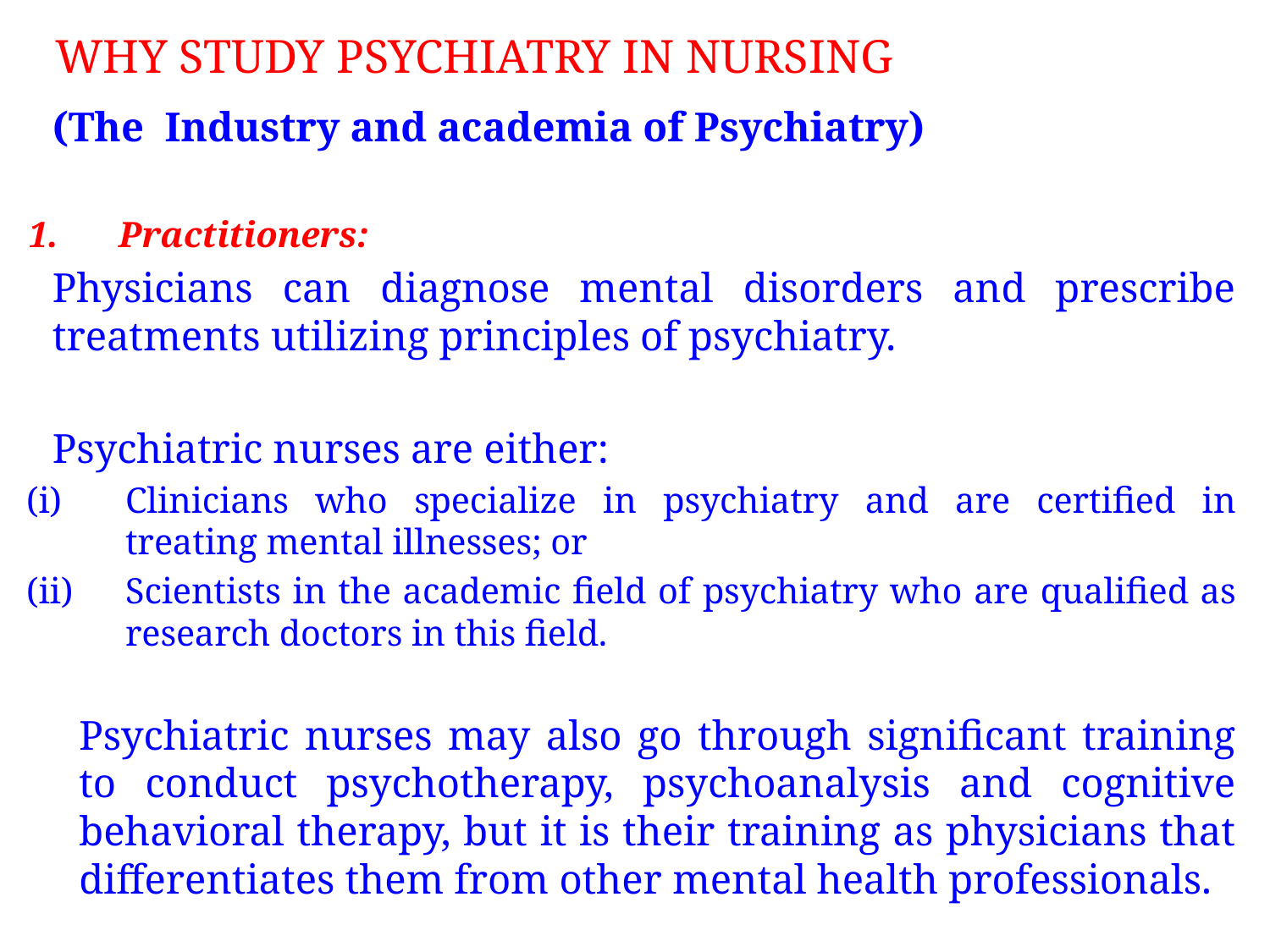

# WHY STUDY PSYCHIATRY IN NURSING
	(The  Industry and academia of Psychiatry)

Practitioners:
	Physicians can diagnose mental disorders and prescribe treatments utilizing principles of psychiatry.

	Psychiatric nurses are either:
Clinicians who specialize in psychiatry and are certified in treating mental illnesses; or
Scientists in the academic field of psychiatry who are qualified as research doctors in this field.

	Psychiatric nurses may also go through significant training to conduct psychotherapy, psychoanalysis and cognitive behavioral therapy, but it is their training as physicians that differentiates them from other mental health professionals.